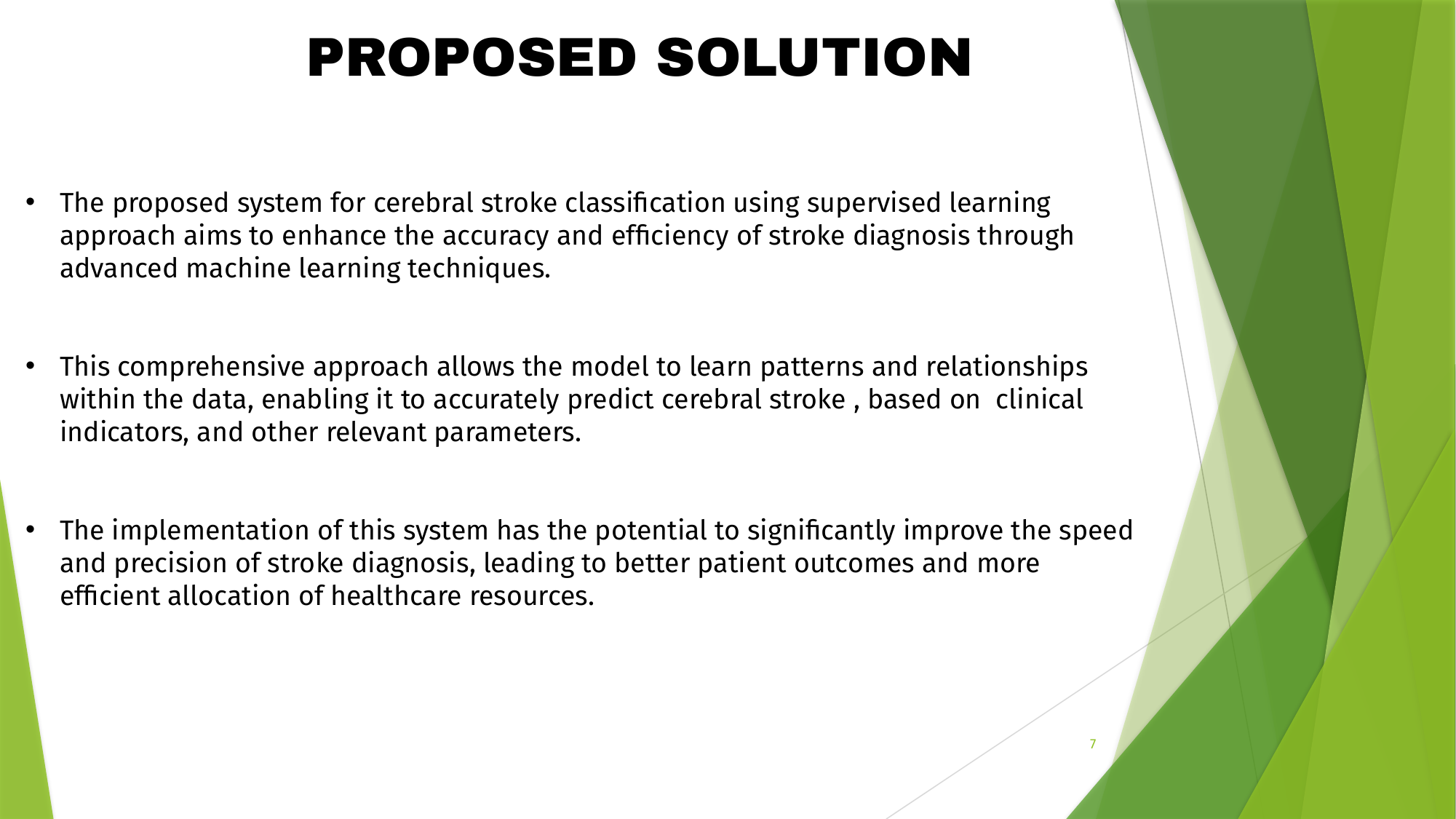

PROPOSED SOLUTION
The proposed system for cerebral stroke classification using supervised learning approach aims to enhance the accuracy and efficiency of stroke diagnosis through advanced machine learning techniques.

This comprehensive approach allows the model to learn patterns and relationships within the data, enabling it to accurately predict cerebral stroke , based on  clinical indicators, and other relevant parameters.

The implementation of this system has the potential to significantly improve the speed and precision of stroke diagnosis, leading to better patient outcomes and more efficient allocation of healthcare resources.

7